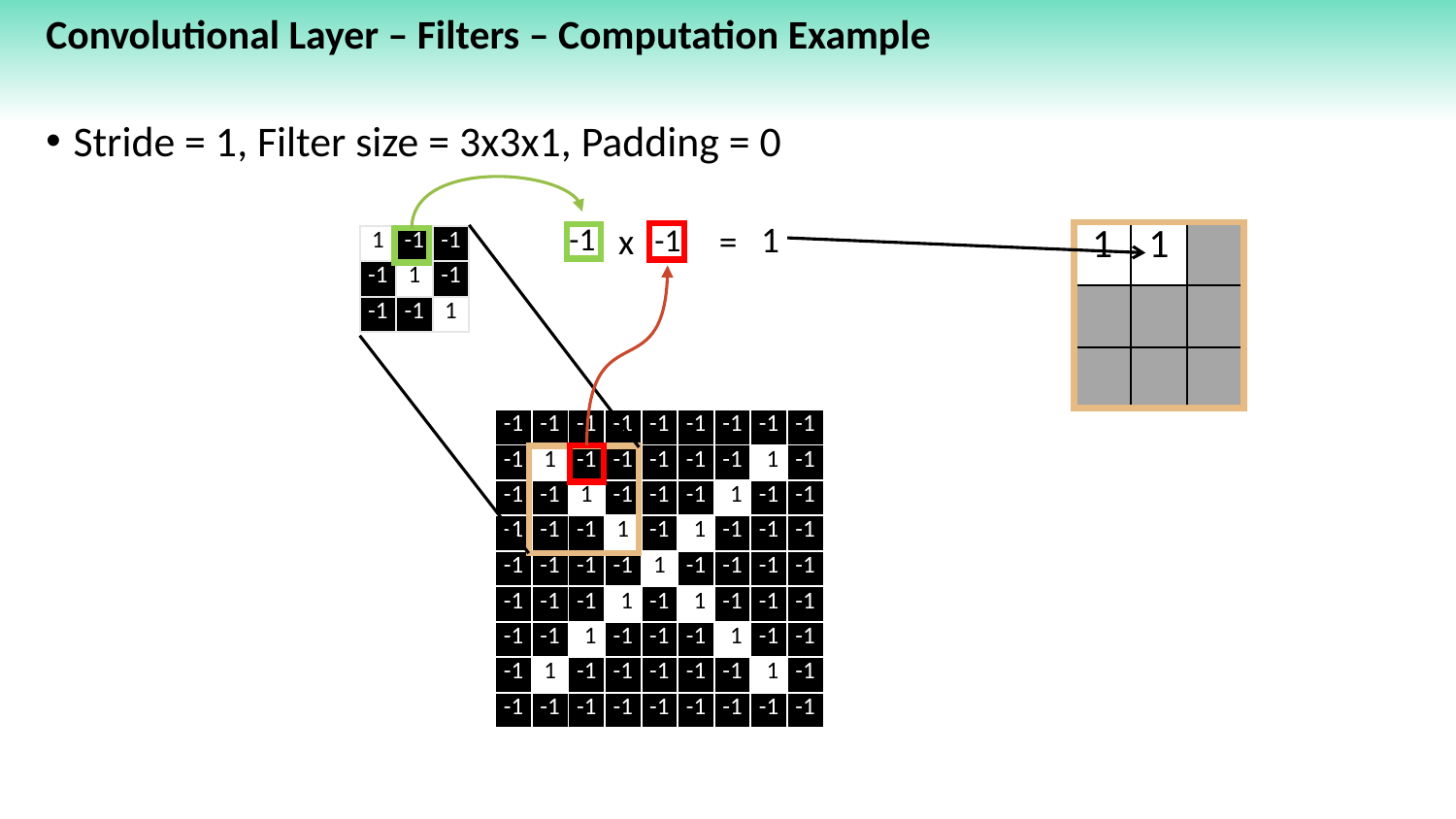

Convolutional Layer – Filters – Computation Example
Stride = 1, Filter size = 3x3x1, Padding = 0
1
-1
x
=
-1

| 1 | 1 |  |
| --- | --- | --- |
|  |  |  |
|  |  |  |

| 1 | -1 | -1 |
| --- | --- | --- |
| -1 | 1 | -1 |
| -1 | -1 | 1 |

| -1 | -1 | -1 | -1 | -1 | -1 | -1 | -1 | -1 |
| --- | --- | --- | --- | --- | --- | --- | --- | --- |
| -1 | 1 | -1 | -1 | -1 | -1 | -1 | -1 | -1 |
| -1 | -1 | 1 | -1 | -1 | -1 | -1 | -1 | -1 |
| -1 | -1 | -1 | 1 | -1 | -1 | -1 | -1 | -1 |
| -1 | -1 | -1 | -1 | 1 | -1 | -1 | -1 | -1 |
| -1 | -1 | -1 | -1 | -1 | -1 | -1 | -1 | -1 |
| -1 | -1 | -1 | -1 | -1 | -1 | -1 | -1 | -1 |
| -1 | 1 | -1 | -1 | -1 | -1 | -1 | -1 | -1 |
| -1 | -1 | -1 | -1 | -1 | -1 | -1 | -1 | -1 |